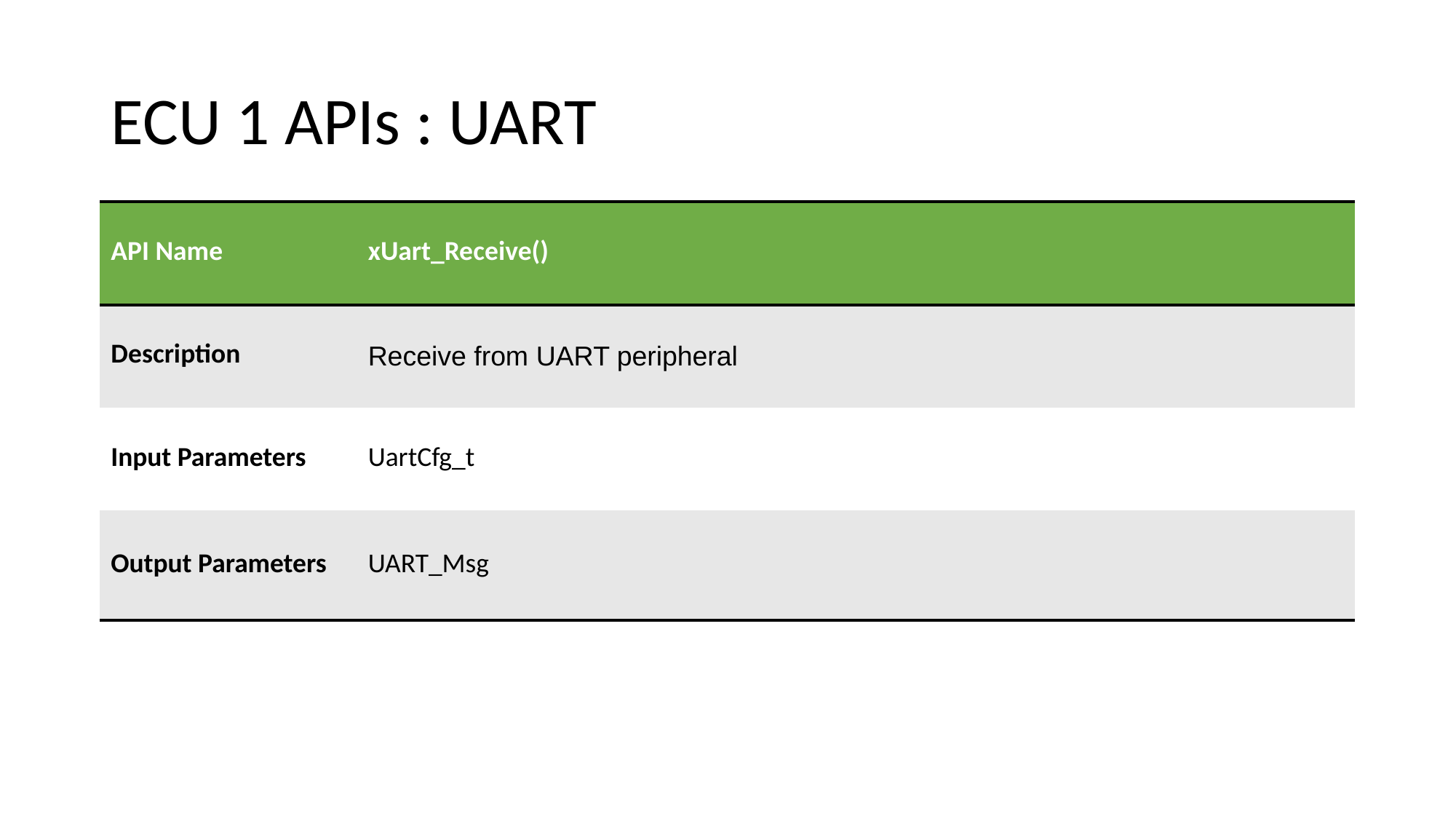

# ECU 1 APIs : UART
| API Name | xUart\_Receive() |
| --- | --- |
| Description | Receive from UART peripheral |
| Input Parameters | UartCfg\_t |
| Output Parameters | UART\_Msg |